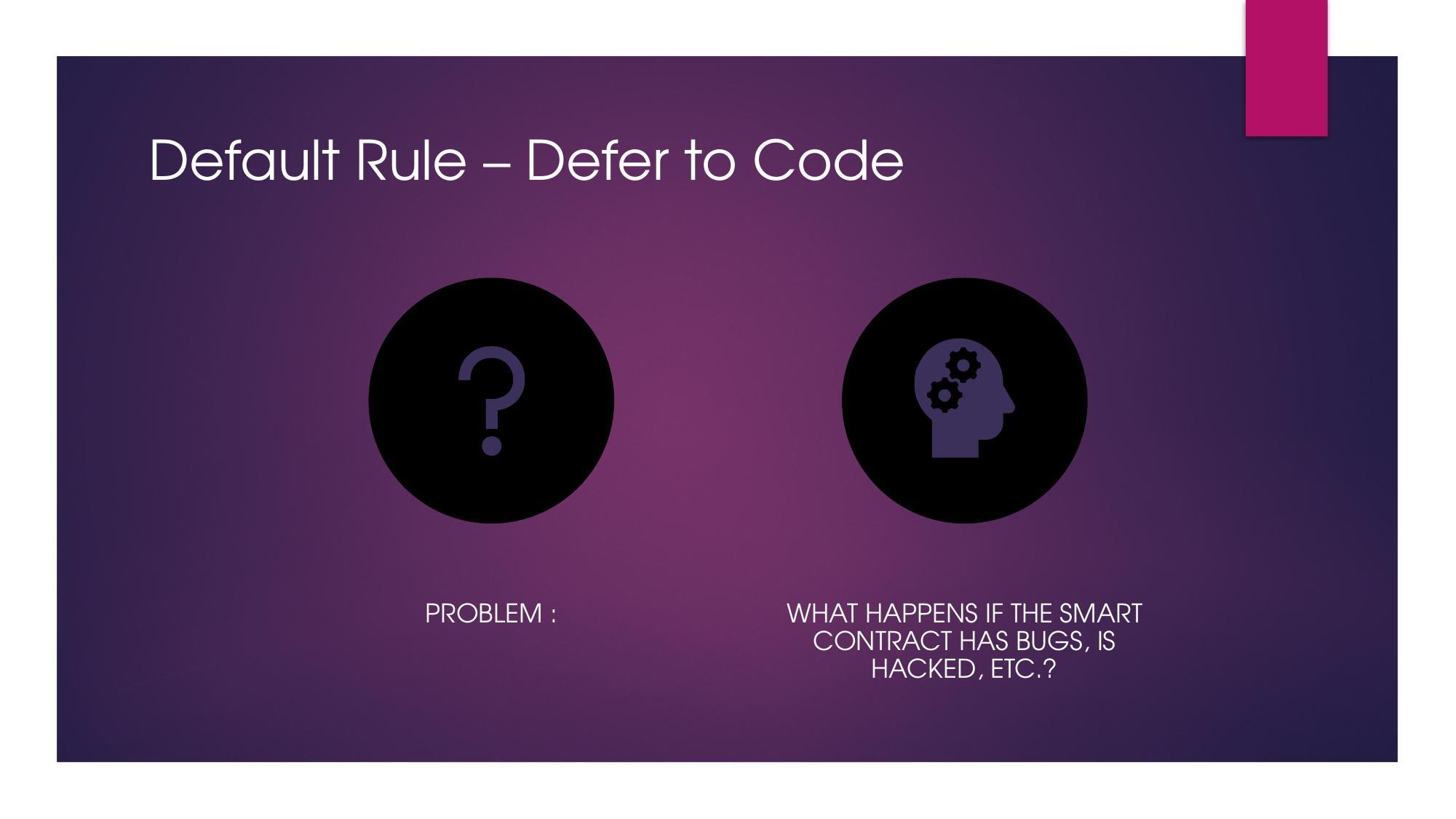

44
# Default Rule – Defer to Code
PROBLEM :
WHAT happens if the smart contract has bugs, is hacked, etc.?
(c) Gabriel Shapiro – do not copy, modify, reproduce or distribute without permission